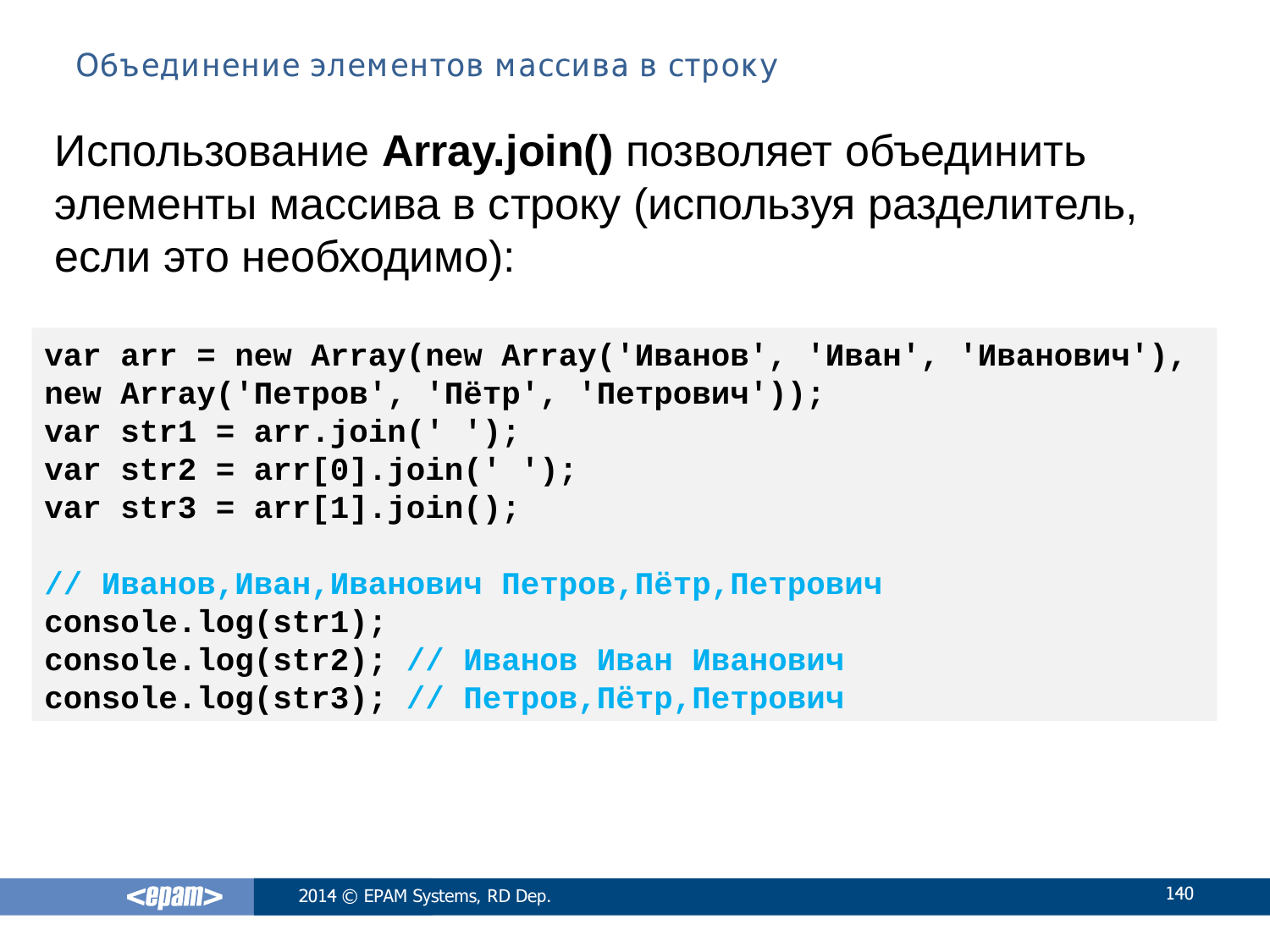

# Объединение элементов массива в строку
Использование Array.join() позволяет объединить элементы массива в строку (используя разделитель, если это необходимо):
var arr = new Array(new Array('Иванов', 'Иван', 'Иванович'), new Array('Петров', 'Пётр', 'Петрович'));
var str1 = arr.join(' ');
var str2 = arr[0].join(' ');
var str3 = arr[1].join();

// Иванов,Иван,Иванович Петров,Пётр,Петрович
console.log(str1);
console.log(str2); // Иванов Иван Иванович
console.log(str3); // Петров,Пётр,Петрович
140
2014 © EPAM Systems, RD Dep.